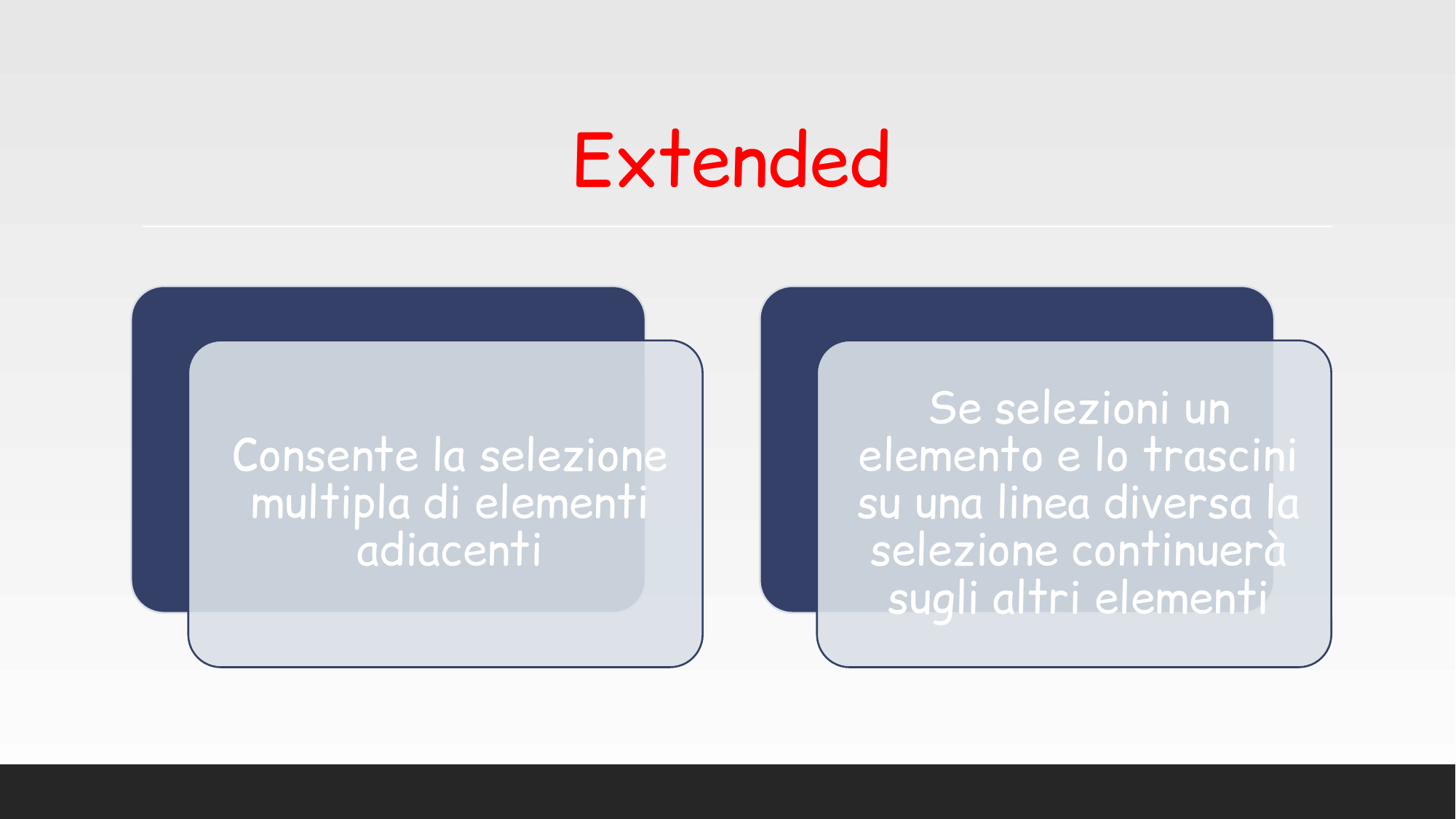

# Extended
Consente la selezione multipla di elementi adiacenti
Se selezioni un elemento e lo trascini su una linea diversa la selezione continuerà sugli altri elementi